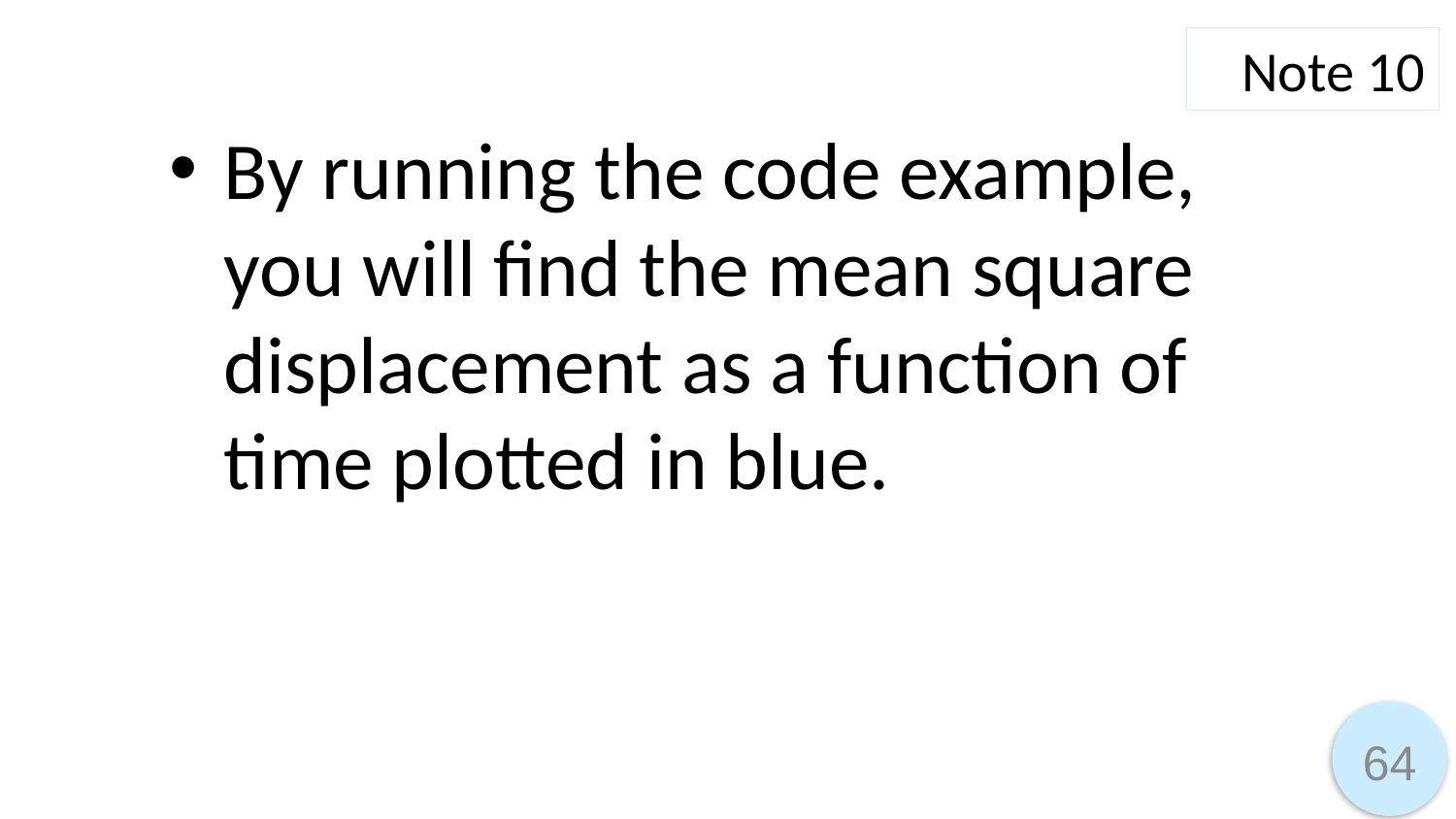

Note 10
By running the code example, you will find the mean square displacement as a function of time plotted in blue.
64